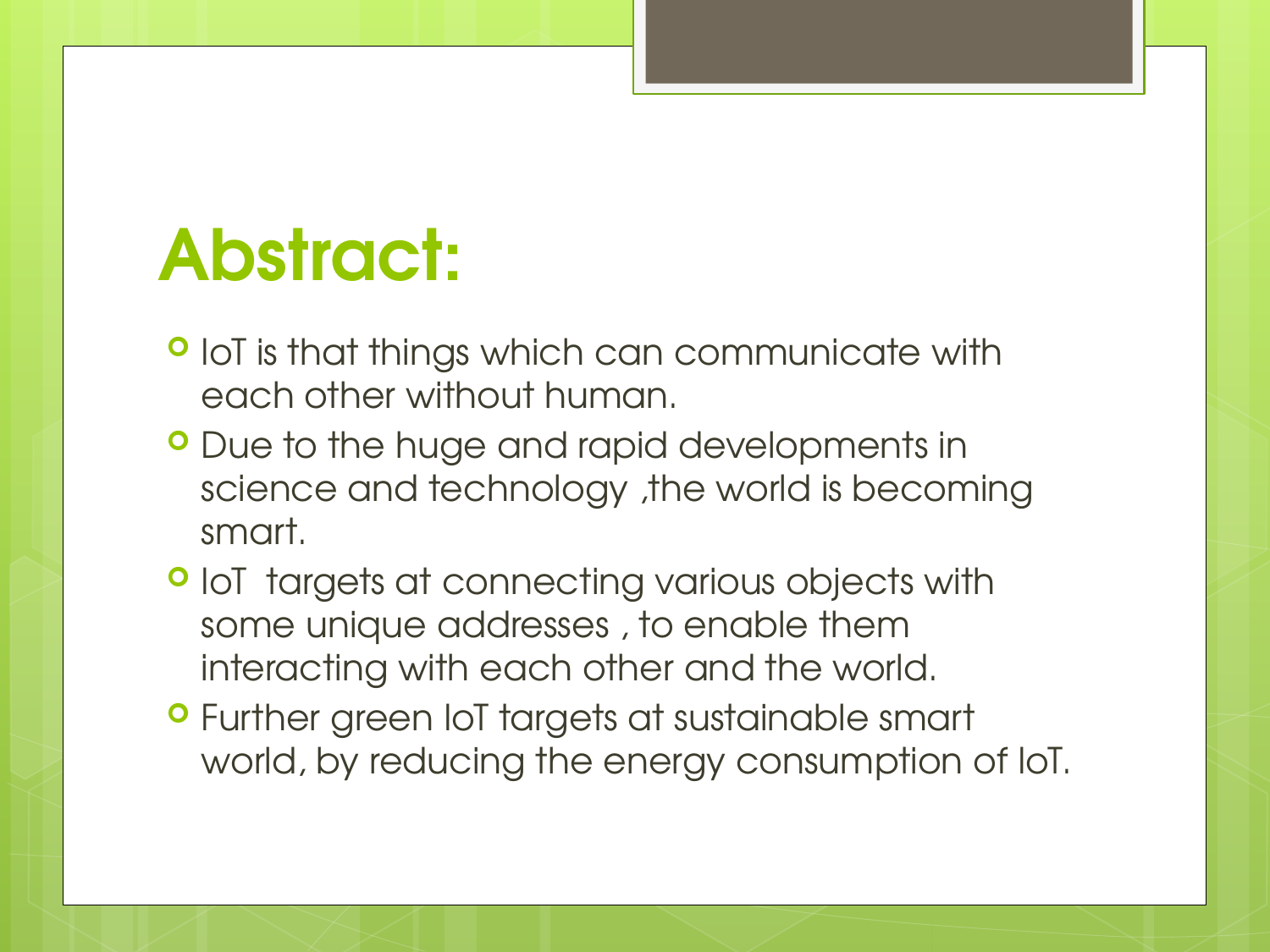

# Abstract:
IoT is that things which can communicate with each other without human.
Due to the huge and rapid developments in science and technology ,the world is becoming smart.
IoT  targets at connecting various objects with some unique addresses , to enable them interacting with each other and the world.
Further green IoT targets at sustainable smart world, by reducing the energy consumption of IoT.